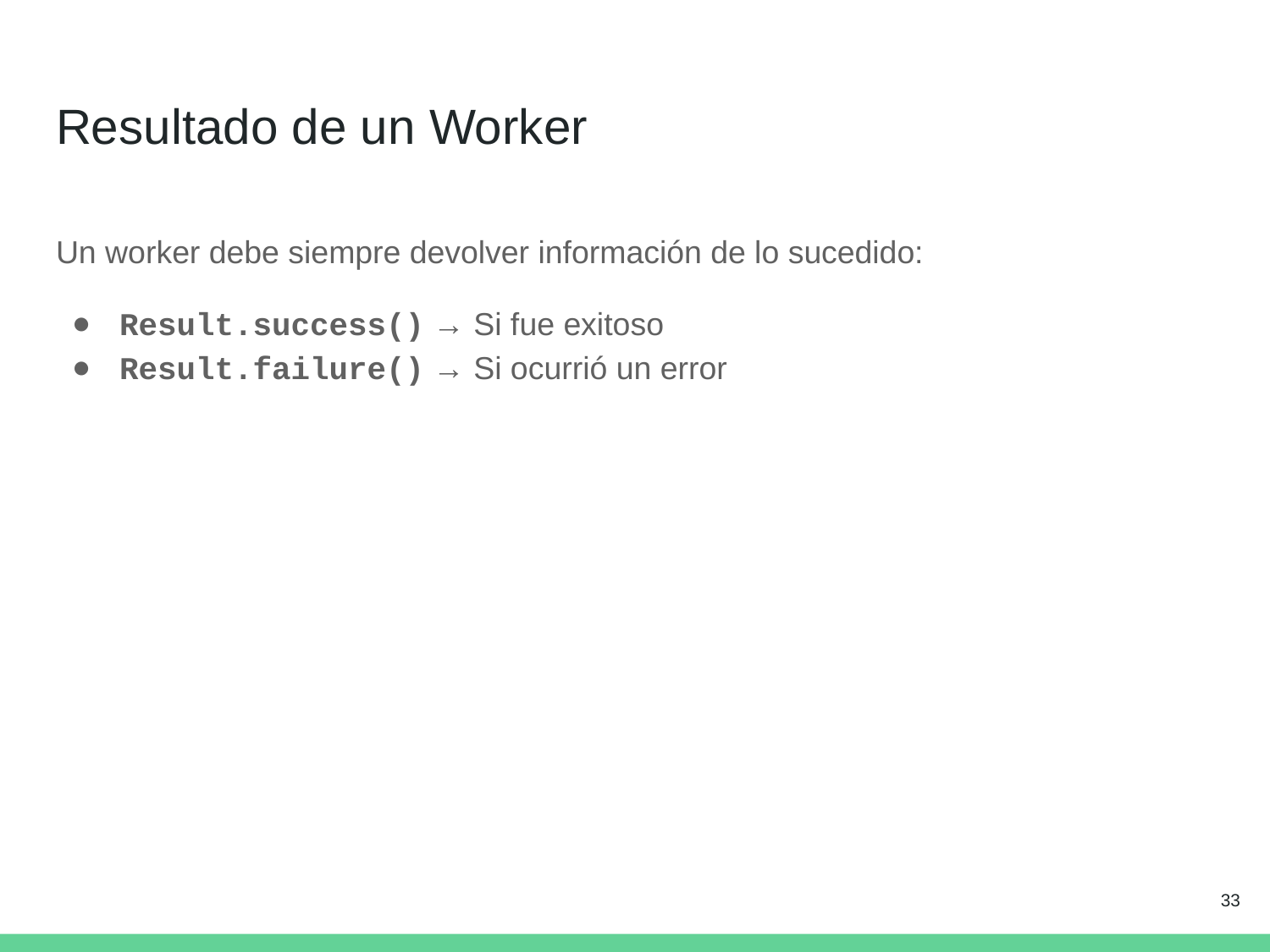

# Resultado de un Worker
Un worker debe siempre devolver información de lo sucedido:
Result.success() → Si fue exitoso
Result.failure() → Si ocurrió un error
33